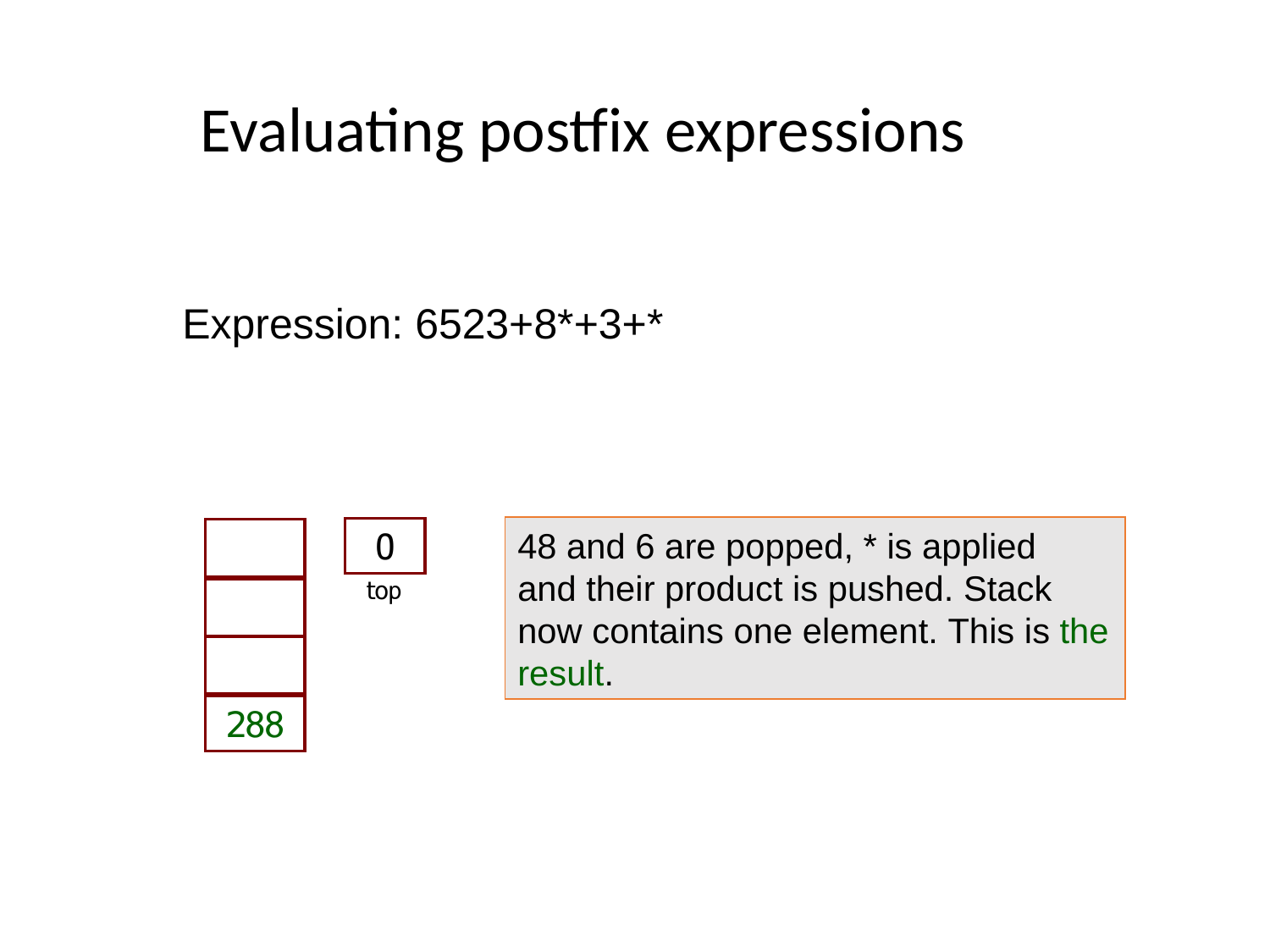

Evaluating postfix expressions
Expression: 6523+8*+3+*
48 and 6 are popped, * is applied  and their product is pushed. Stack now contains one element. This is the result.
0

top

288